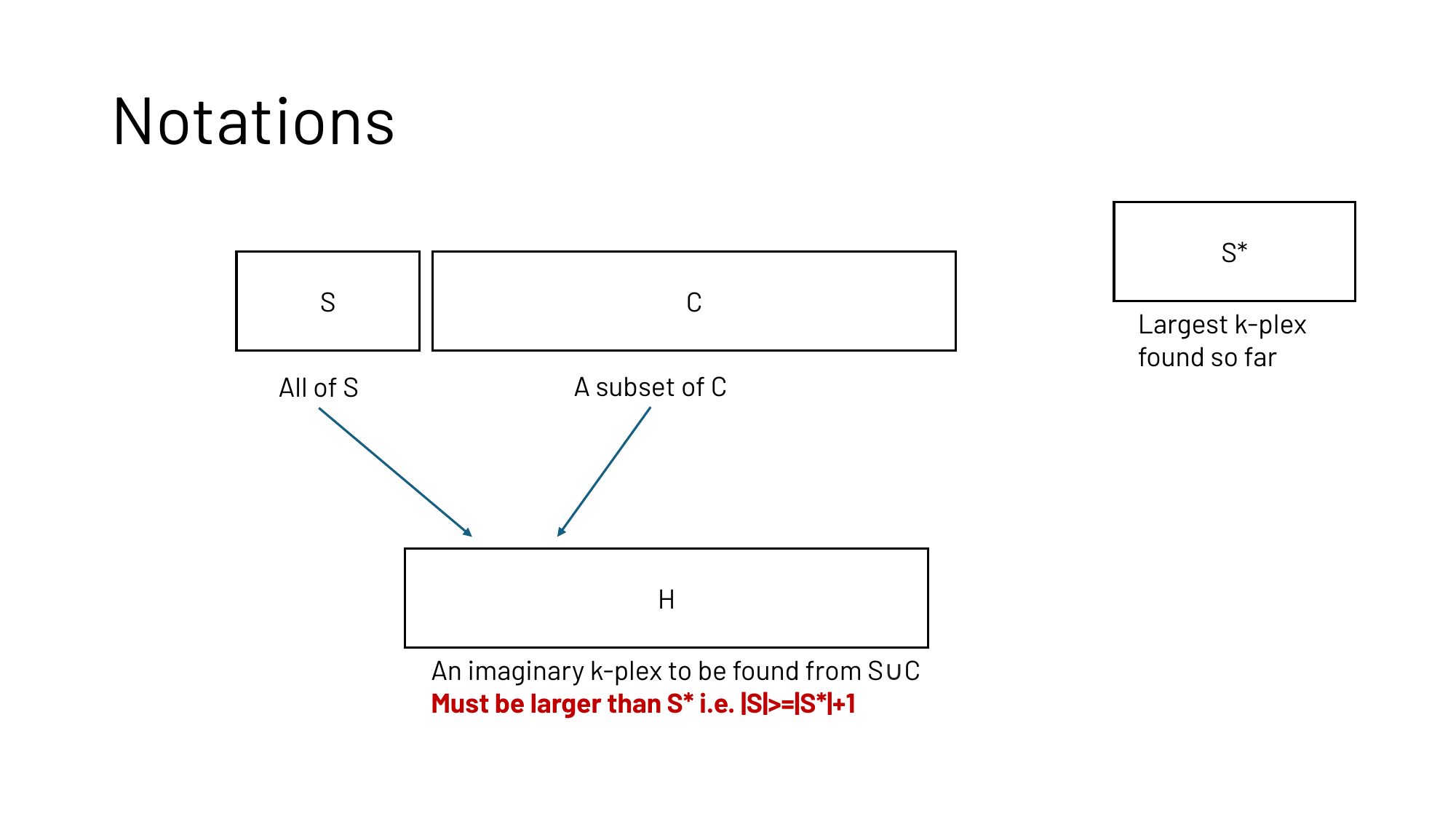

# Notations
S*
S
C
Largest k-plex found so far
A subset of C
All of S
H
An imaginary k-plex to be found from S∪C
Must be larger than S* i.e. |S|>=|S*|+1